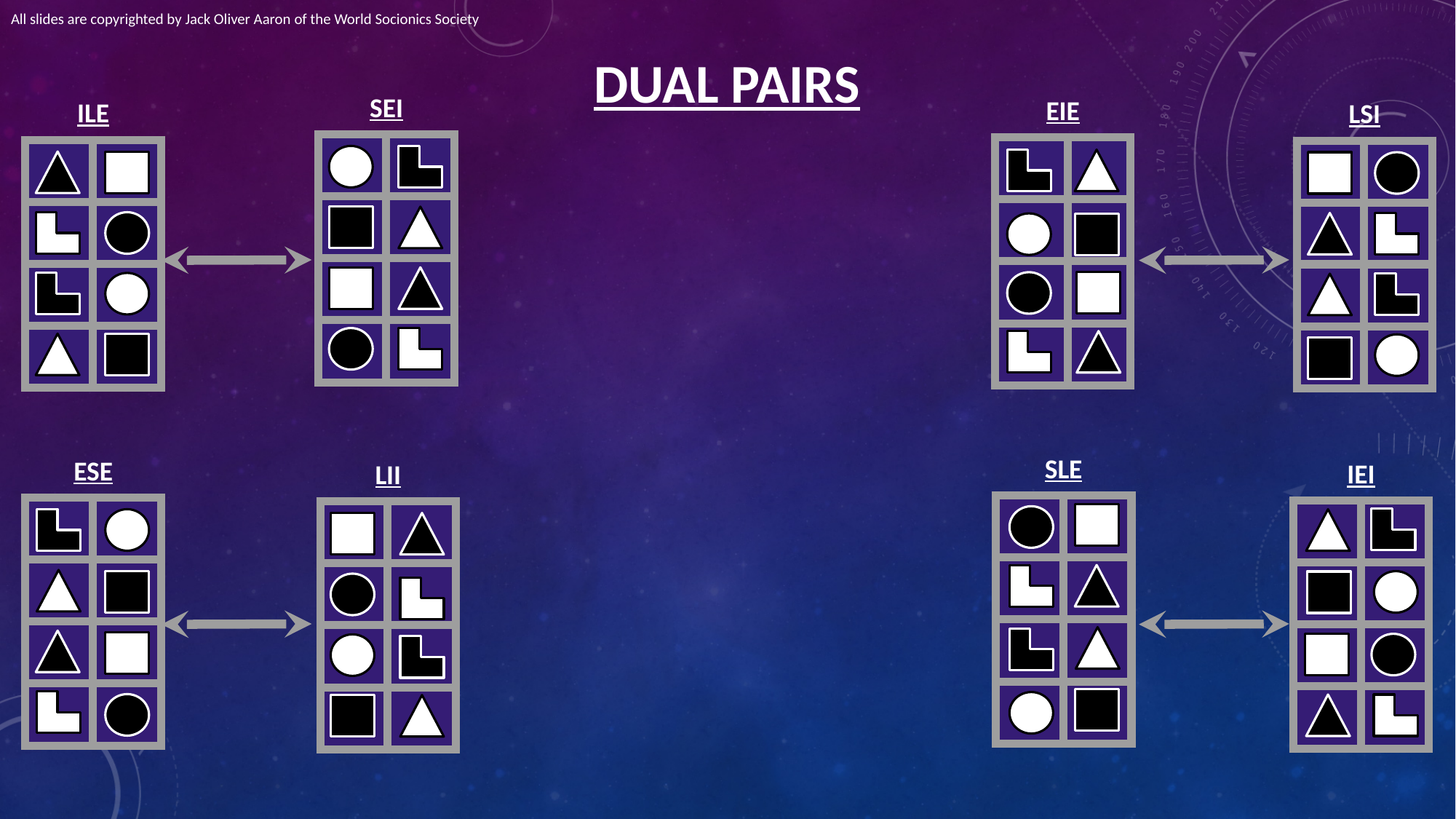

All slides are copyrighted by Jack Oliver Aaron of the World Socionics Society
# DUAL PAIRS
SEI
EIE
ILE
LSI
|  |  |
| --- | --- |
|  |  |
|  |  |
|  |  |
|  |  |
| --- | --- |
|  |  |
|  |  |
|  |  |
|  |  |
| --- | --- |
|  |  |
|  |  |
|  |  |
|  |  |
| --- | --- |
|  |  |
|  |  |
|  |  |

SLE
ESE
IEI
LII
|  |  |
| --- | --- |
|  |  |
|  |  |
|  |  |
|  |  |
| --- | --- |
|  |  |
|  |  |
|  |  |
|  |  |
| --- | --- |
|  |  |
|  |  |
|  |  |
|  |  |
| --- | --- |
|  |  |
|  |  |
|  |  |